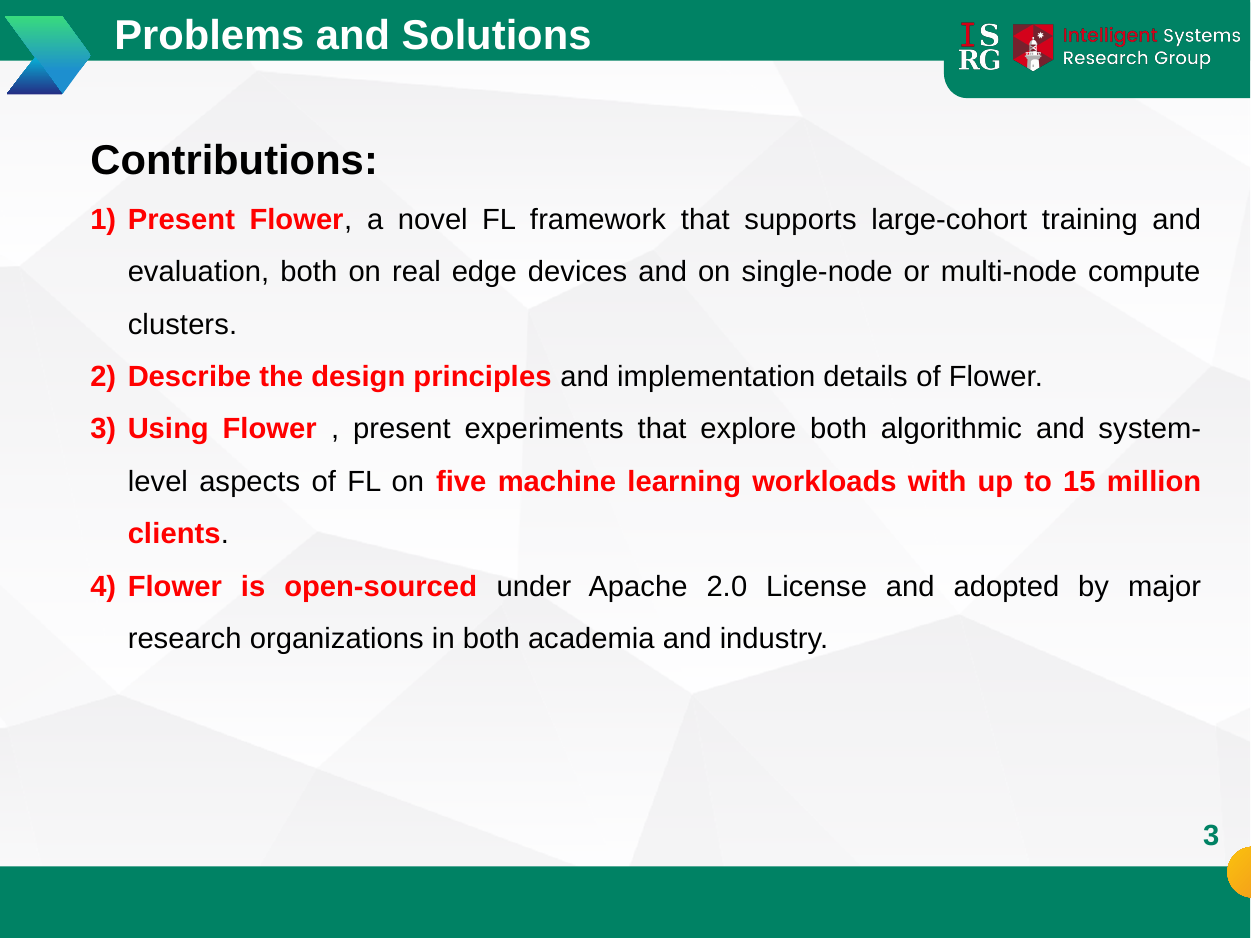

Problems and Solutions

Contributions:
Present Flower, a novel FL framework that supports large-cohort training and evaluation, both on real edge devices and on single-node or multi-node compute clusters.
Describe the design principles and implementation details of Flower.
Using Flower , present experiments that explore both algorithmic and system-level aspects of FL on five machine learning workloads with up to 15 million clients.
Flower is open-sourced under Apache 2.0 License and adopted by major research organizations in both academia and industry.

3